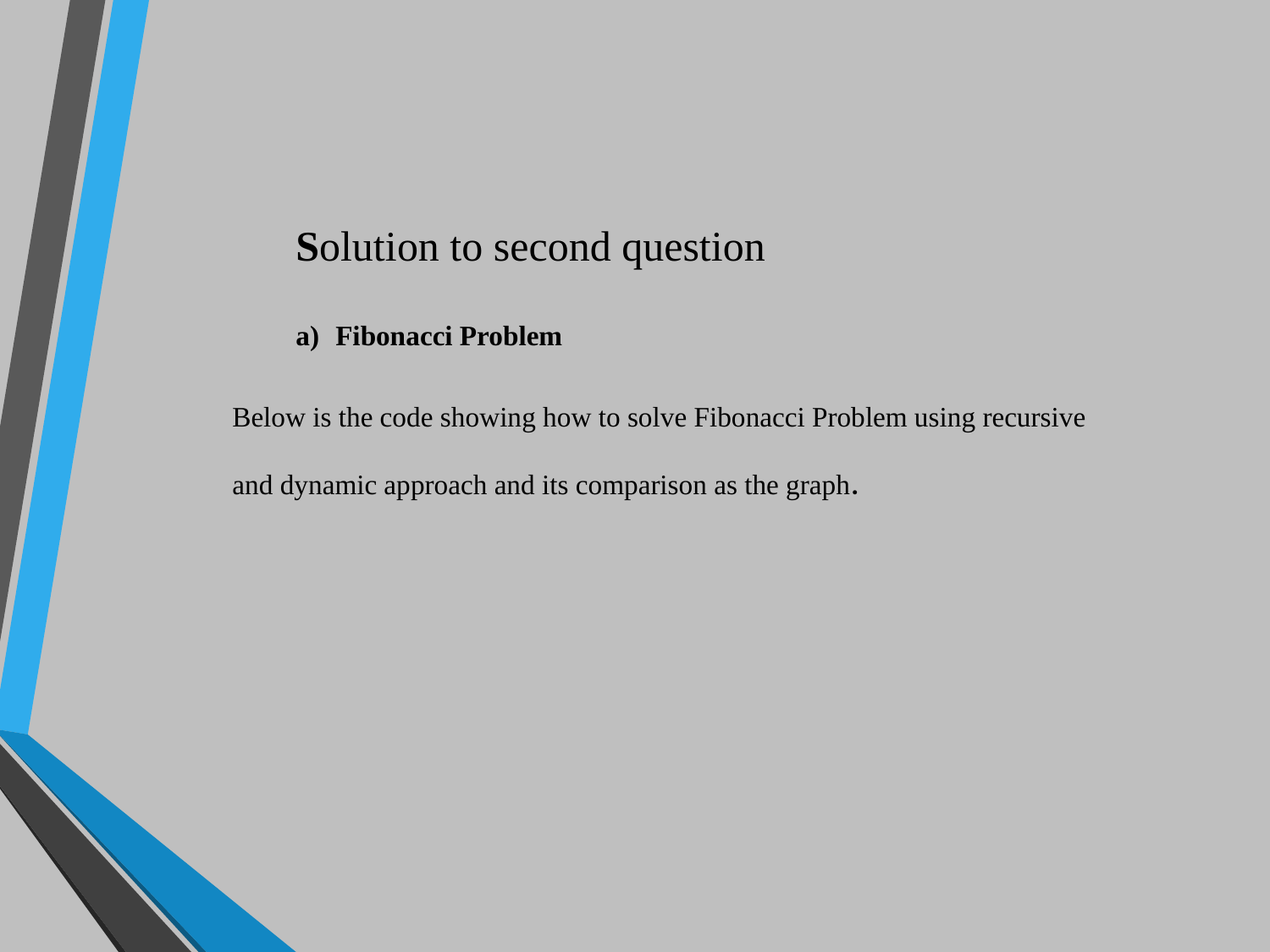

Solution to second question
Fibonacci Problem
Below is the code showing how to solve Fibonacci Problem using recursive and dynamic approach and its comparison as the graph.